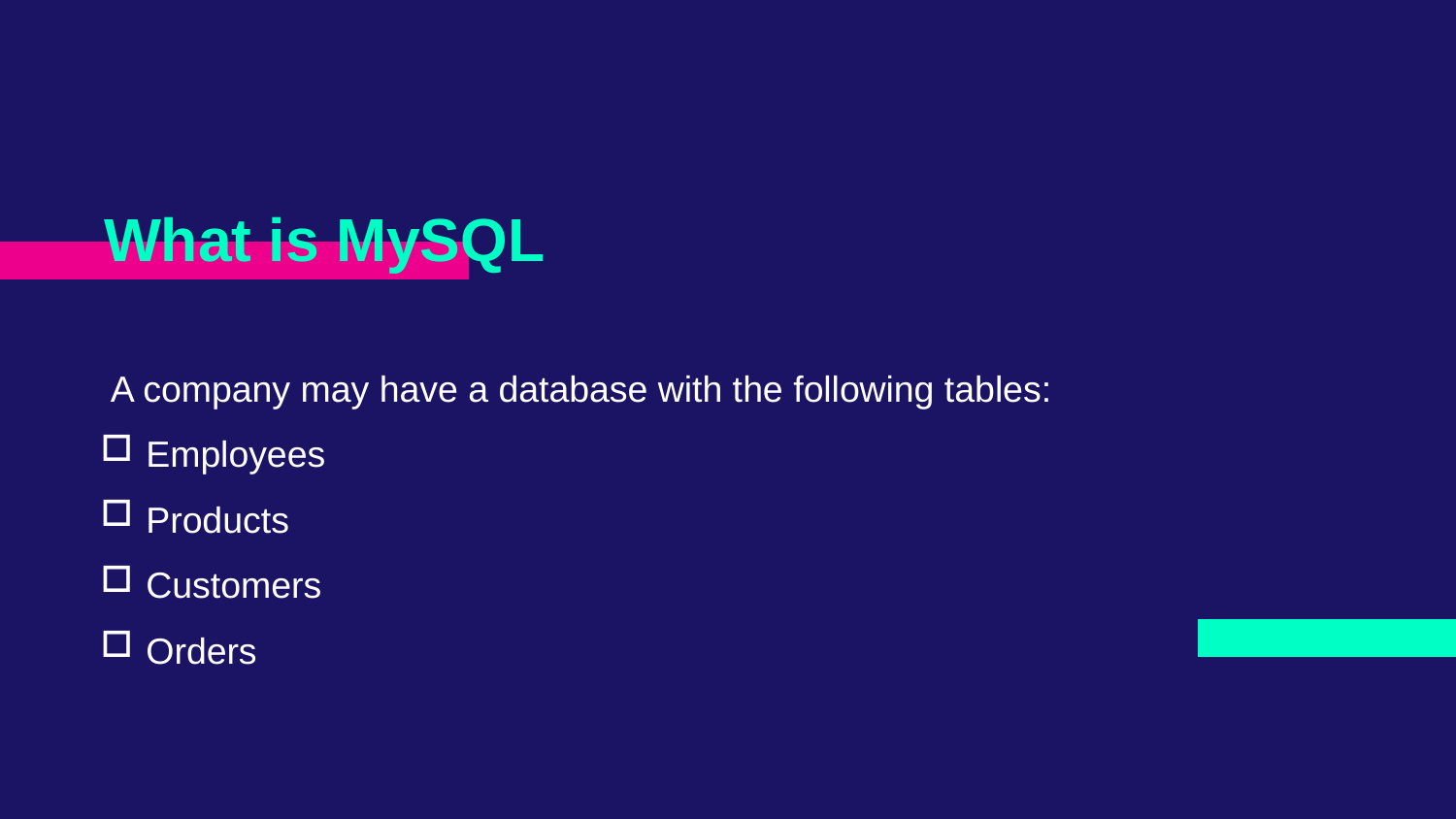

# What is MySQL
 A company may have a database with the following tables:
Employees
Products
Customers
Orders